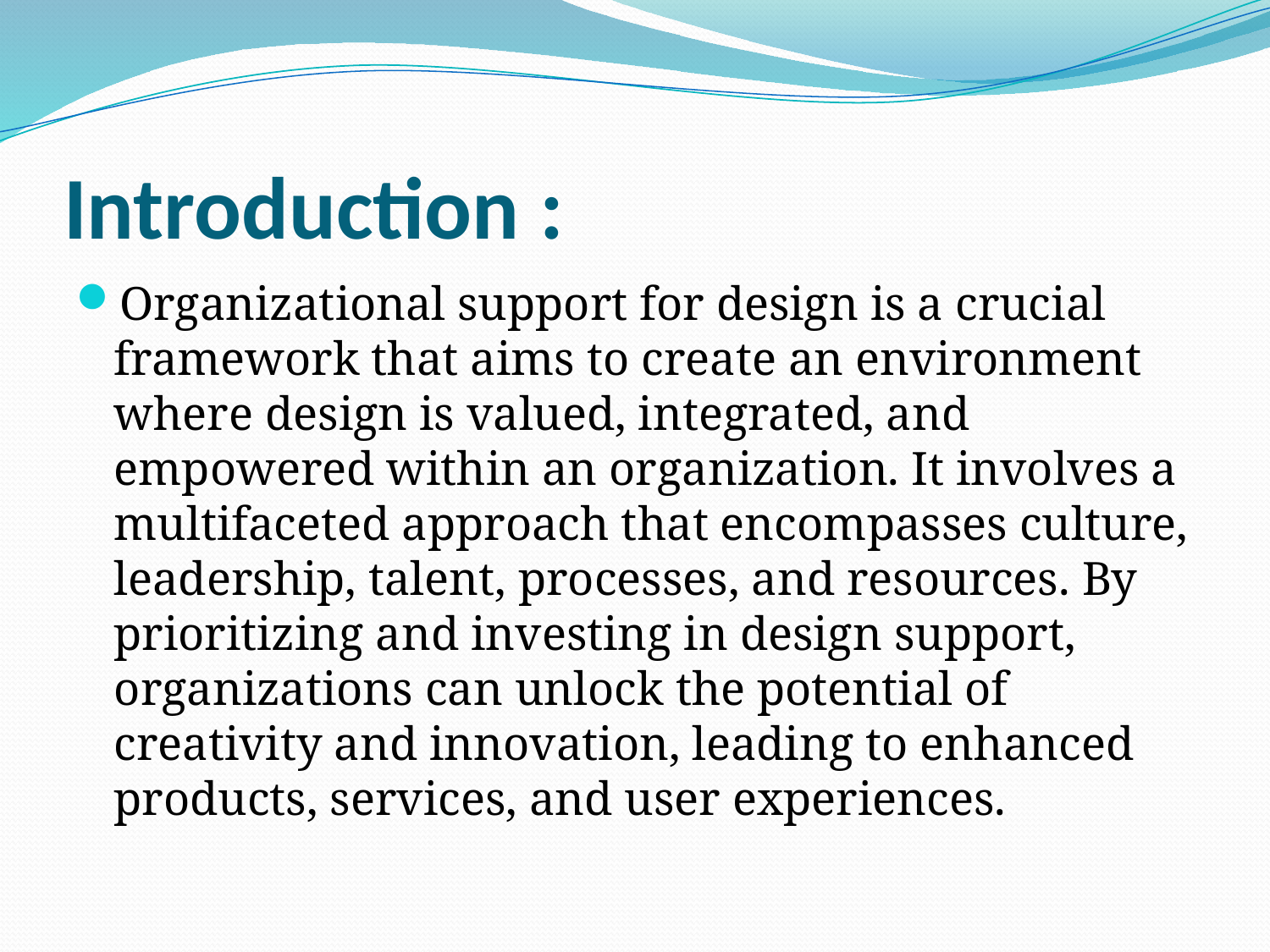

# Introduction :
Organizational support for design is a crucial framework that aims to create an environment where design is valued, integrated, and empowered within an organization. It involves a multifaceted approach that encompasses culture, leadership, talent, processes, and resources. By prioritizing and investing in design support, organizations can unlock the potential of creativity and innovation, leading to enhanced products, services, and user experiences.